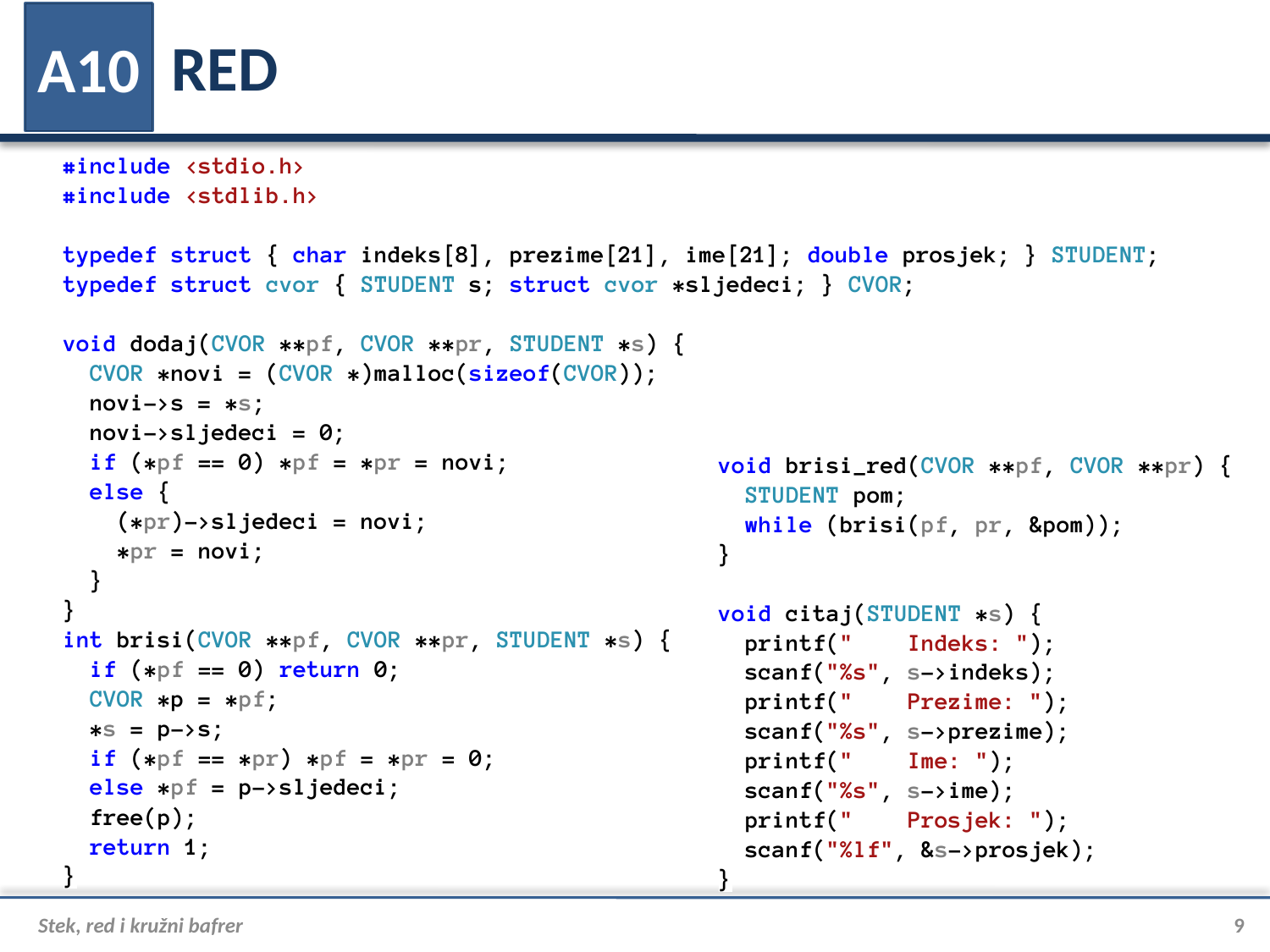

# RED
A10
#include <stdio.h>
#include <stdlib.h>

typedef struct { char indeks[8], prezime[21], ime[21]; double prosjek; } STUDENT;
typedef struct cvor { STUDENT s; struct cvor *sljedeci; } CVOR;

void dodaj(CVOR **pf, CVOR **pr, STUDENT *s) {
  CVOR *novi = (CVOR *)malloc(sizeof(CVOR));
  novi->s = *s;
  novi->sljedeci = 0;
  if (*pf == 0) *pf = *pr = novi;
  else {
    (*pr)->sljedeci = novi;
    *pr = novi;
  }
}
int brisi(CVOR **pf, CVOR **pr, STUDENT *s) {
  if (*pf == 0) return 0;
  CVOR *p = *pf;
  *s = p->s;
  if (*pf == *pr) *pf = *pr = 0;
  else *pf = p->sljedeci;
  free(p);
  return 1;
}
void brisi_red(CVOR **pf, CVOR **pr) {
  STUDENT pom;
  while (brisi(pf, pr, &pom));
}

void citaj(STUDENT *s) {
  printf("    Indeks: ");
  scanf("%s", s->indeks);
  printf("    Prezime: ");
  scanf("%s", s->prezime);
  printf("    Ime: ");
  scanf("%s", s->ime);
  printf("    Prosjek: ");
  scanf("%lf", &s->prosjek);
}
Stek, red i kružni bafrer
9